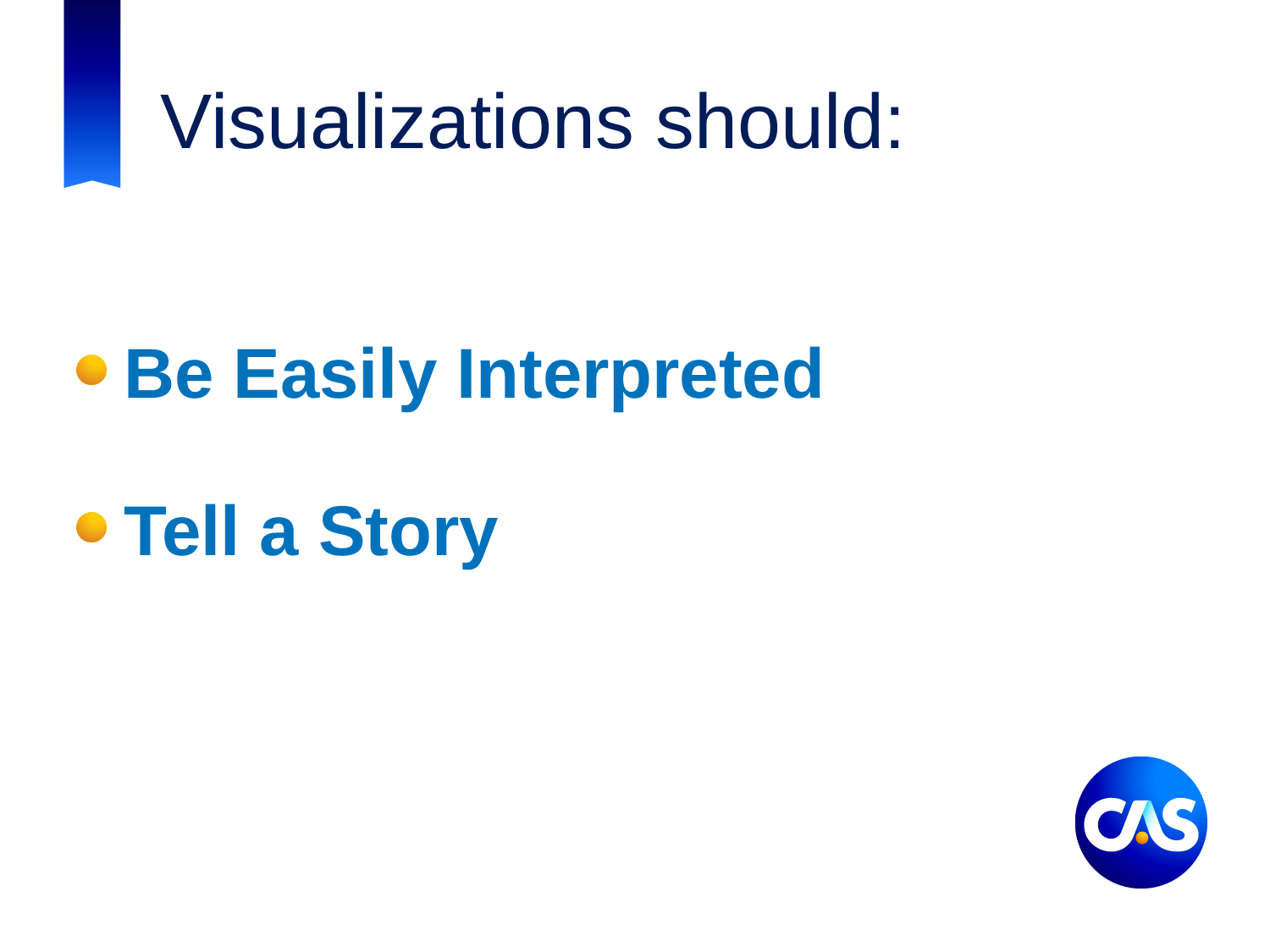

# Visualizations should:

Be Easily Interpreted

Tell a Story